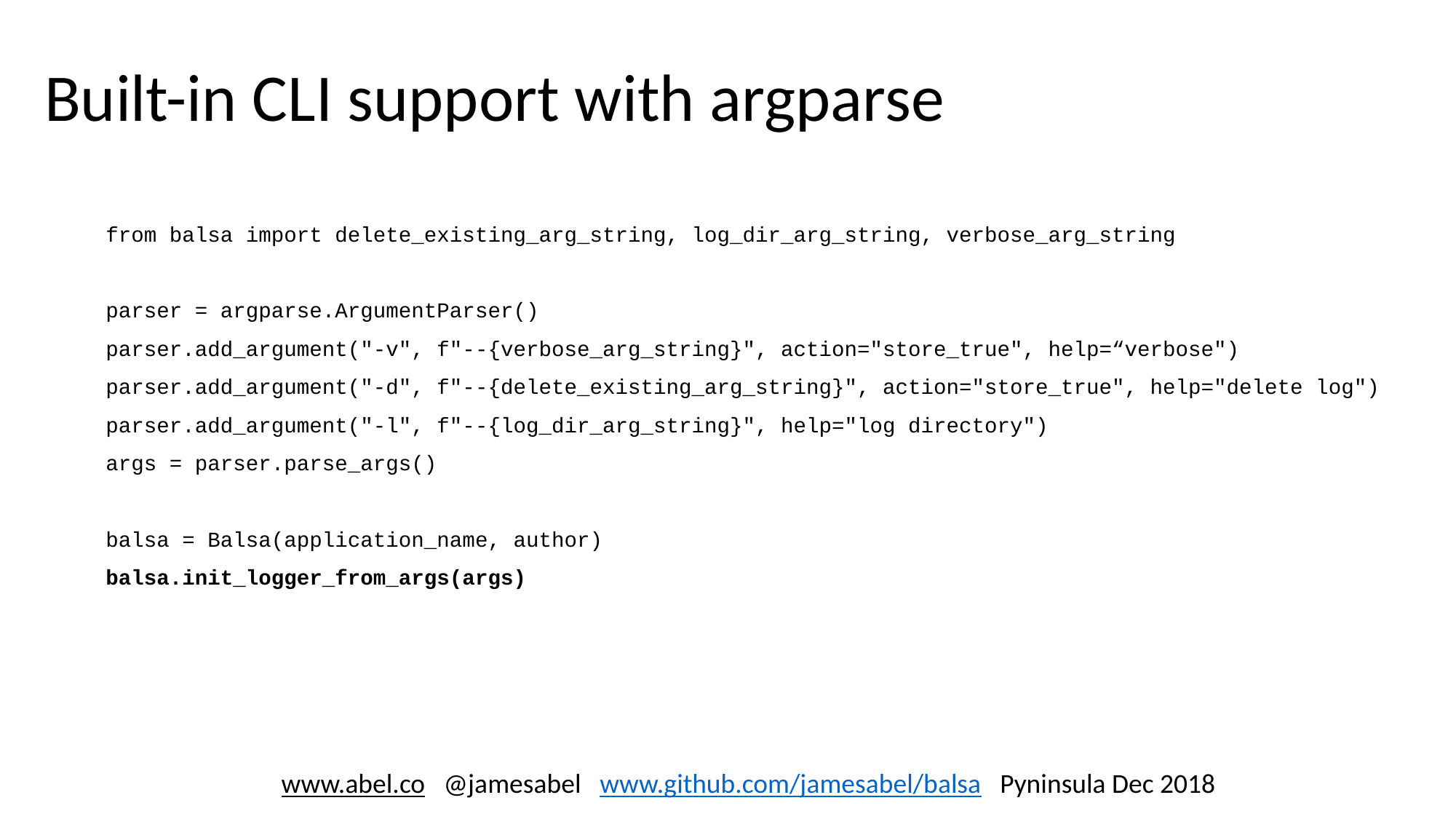

# Built-in CLI support with argparse
from balsa import delete_existing_arg_string, log_dir_arg_string, verbose_arg_string

parser = argparse.ArgumentParser()
parser.add_argument("-v", f"--{verbose_arg_string}", action="store_true", help=“verbose")
parser.add_argument("-d", f"--{delete_existing_arg_string}", action="store_true", help="delete log")
parser.add_argument("-l", f"--{log_dir_arg_string}", help="log directory")
args = parser.parse_args()

balsa = Balsa(application_name, author)
balsa.init_logger_from_args(args)